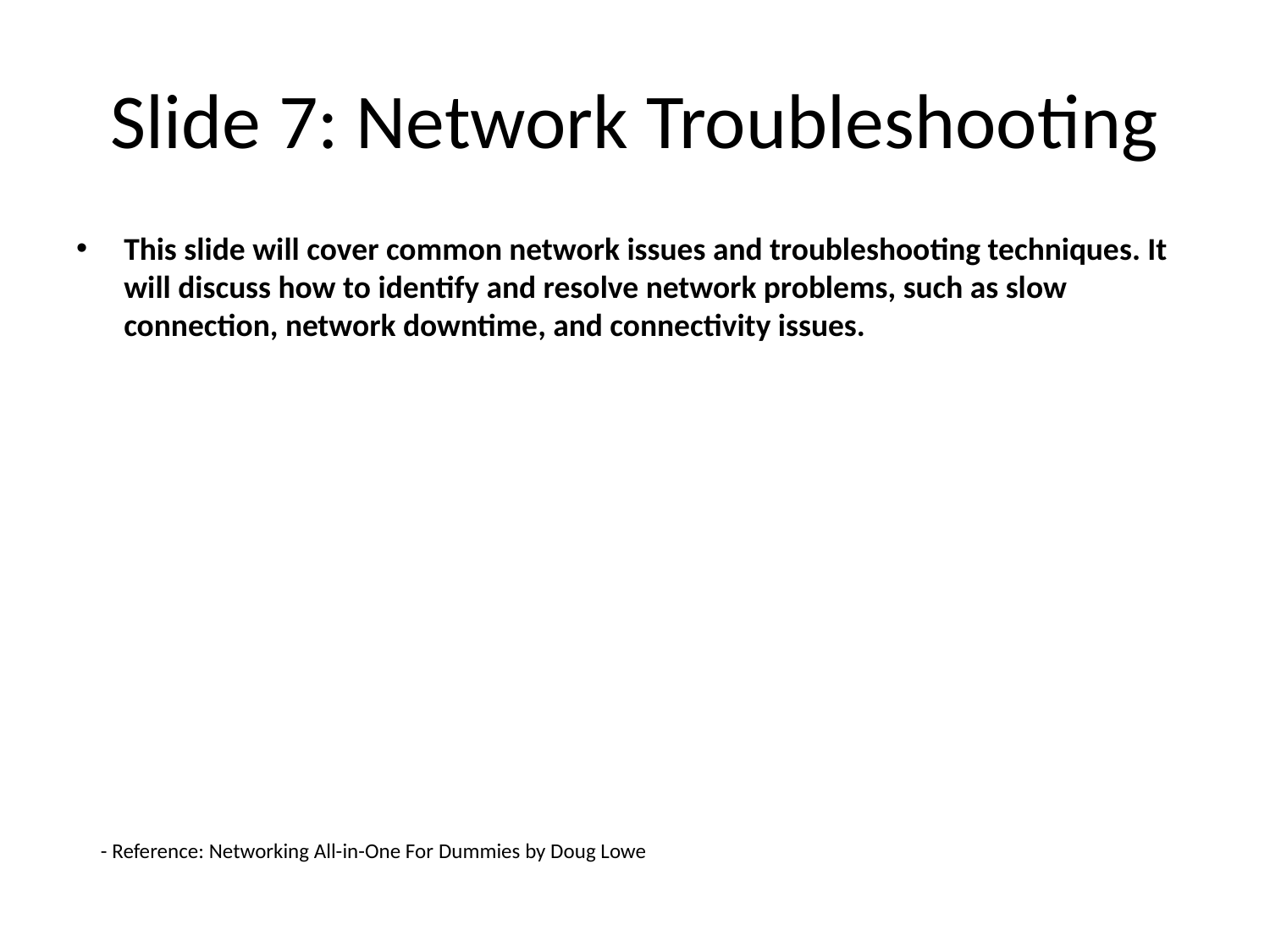

# Slide 7: Network Troubleshooting
This slide will cover common network issues and troubleshooting techniques. It will discuss how to identify and resolve network problems, such as slow connection, network downtime, and connectivity issues.

- Reference: Networking All-in-One For Dummies by Doug Lowe